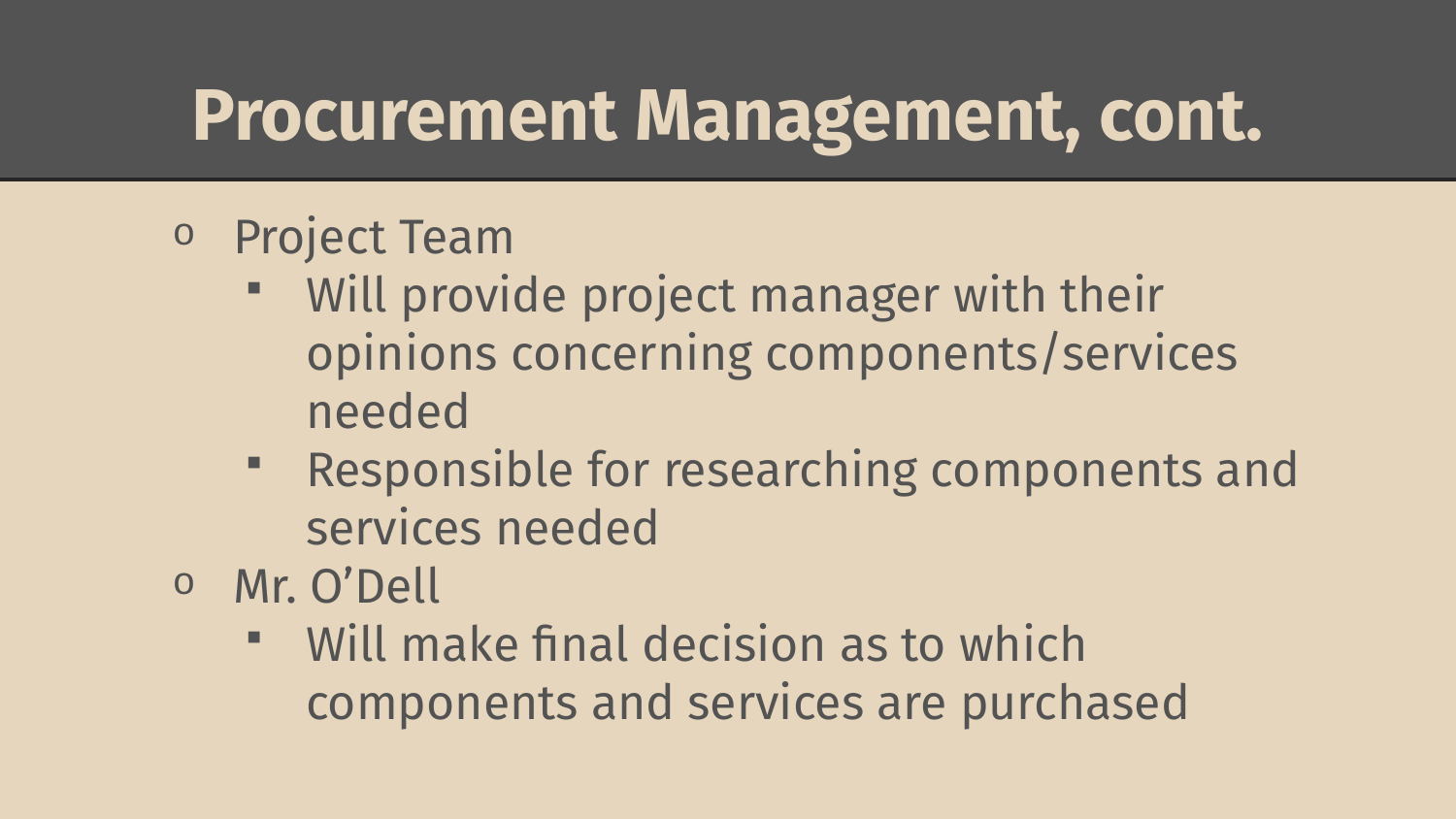

# Procurement Management, cont.
Project Team
Will provide project manager with their opinions concerning components/services needed
Responsible for researching components and services needed
Mr. O’Dell
Will make final decision as to which components and services are purchased